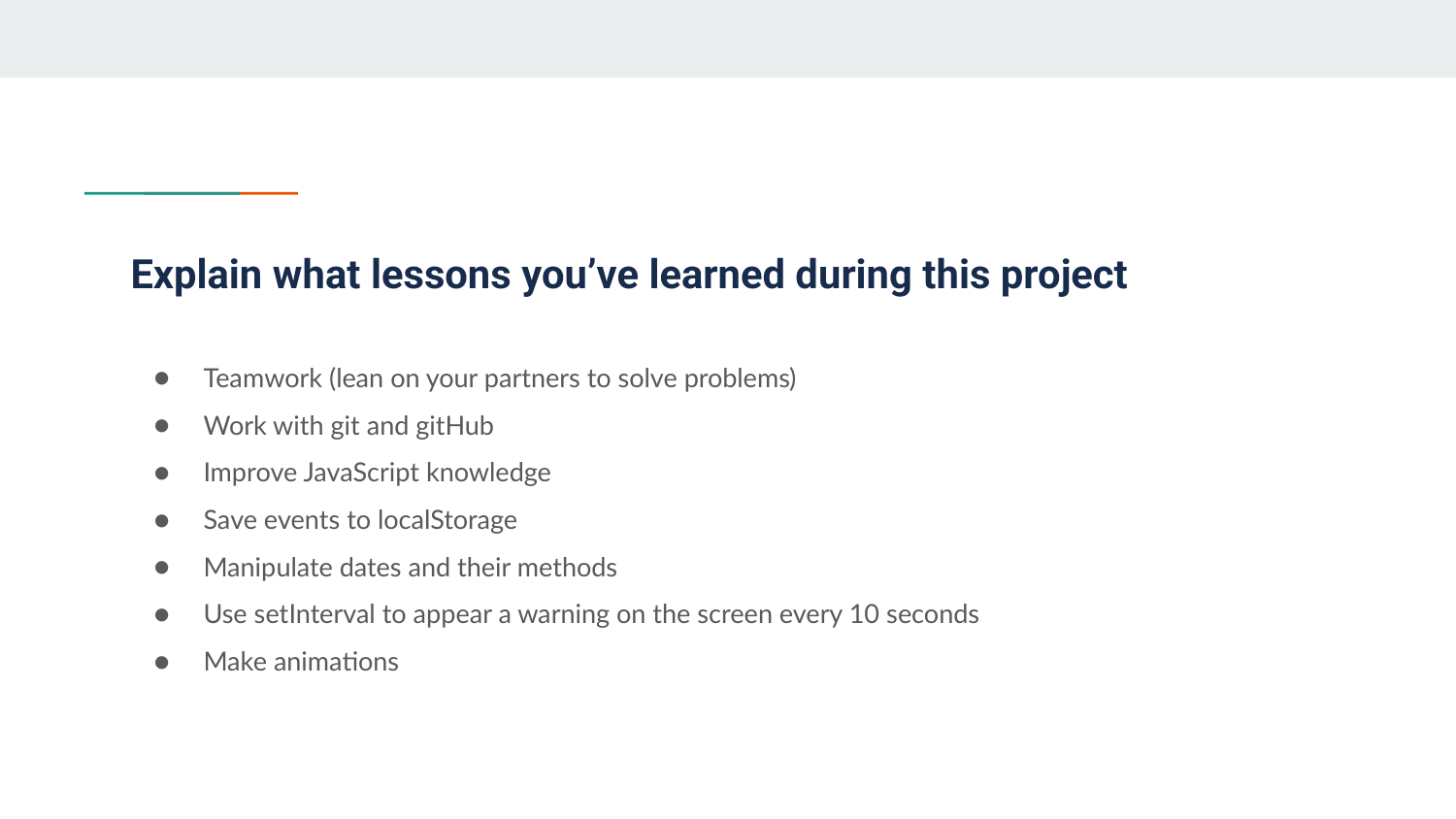

# Explain what lessons you’ve learned during this project
Teamwork (lean on your partners to solve problems)
Work with git and gitHub
Improve JavaScript knowledge
Save events to localStorage
Manipulate dates and their methods
Use setInterval to appear a warning on the screen every 10 seconds
Make animations